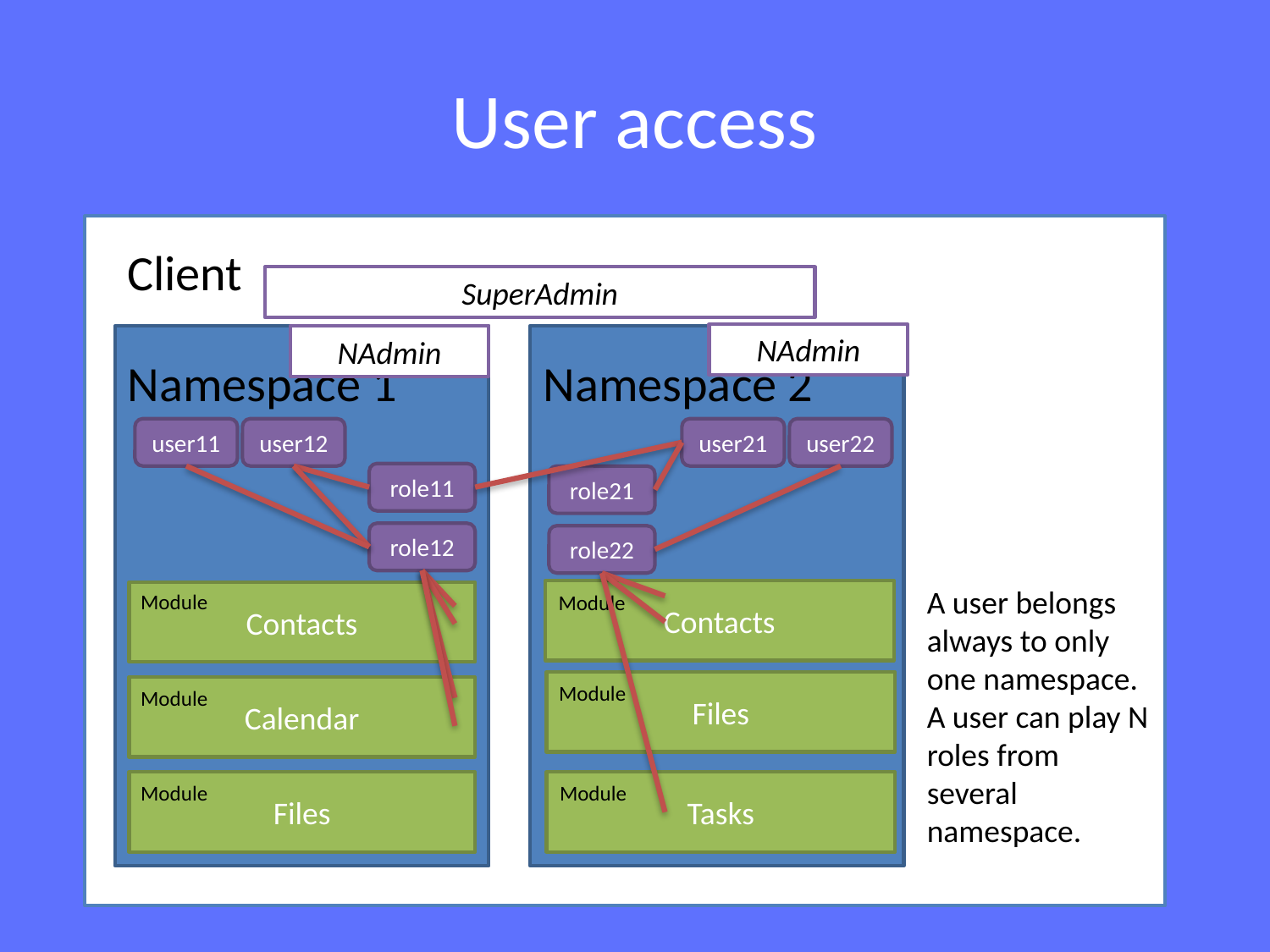

# User access

Client
SuperAdmin
NAdmin

NAdmin

Namespace 1
Namespace 2
user11
user12
user21
user22
role11
role21
role12
role22
A user belongs always to only one namespace. A user can play N roles from several namespace.
Contacts
Module
Contacts
Module
Files
Module
Calendar
Module
Files
Tasks
Module
Module